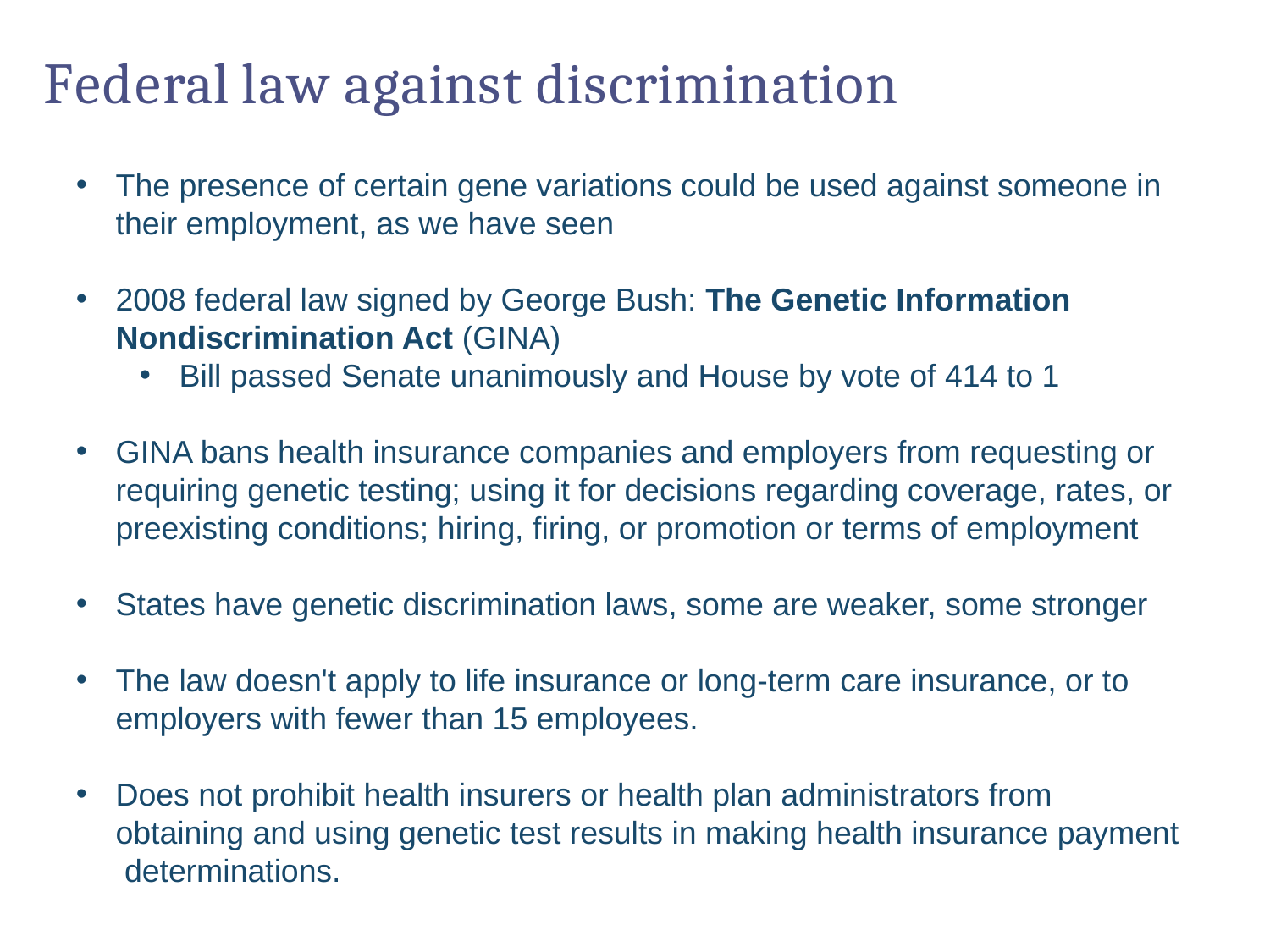

# Federal law against discrimination
The presence of certain gene variations could be used against someone in their employment, as we have seen

2008 federal law signed by George Bush: The Genetic Information Nondiscrimination Act (GINA)
Bill passed Senate unanimously and House by vote of 414 to 1

GINA bans health insurance companies and employers from requesting or requiring genetic testing; using it for decisions regarding coverage, rates, or preexisting conditions; hiring, firing, or promotion or terms of employment

States have genetic discrimination laws, some are weaker, some stronger

The law doesn't apply to life insurance or long-term care insurance, or to employers with fewer than 15 employees.

Does not prohibit health insurers or health plan administrators from obtaining and using genetic test results in making health insurance payment  determinations.